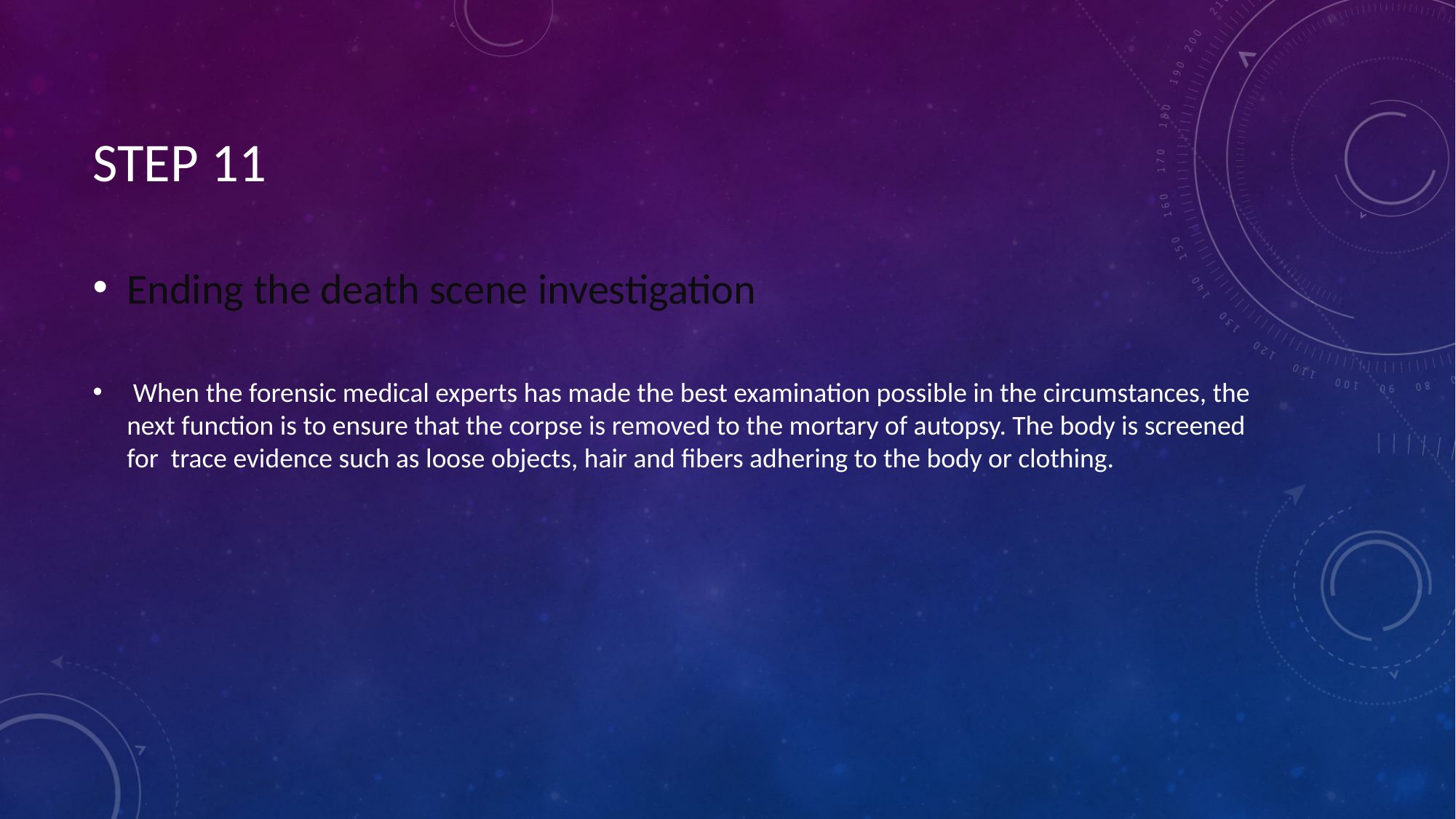

# Step 11
Ending the death scene investigation

 When the forensic medical experts has made the best examination possible in the circumstances, the next function is to ensure that the corpse is removed to the mortary of autopsy. The body is screened for  trace evidence such as loose objects, hair and fibers adhering to the body or clothing.